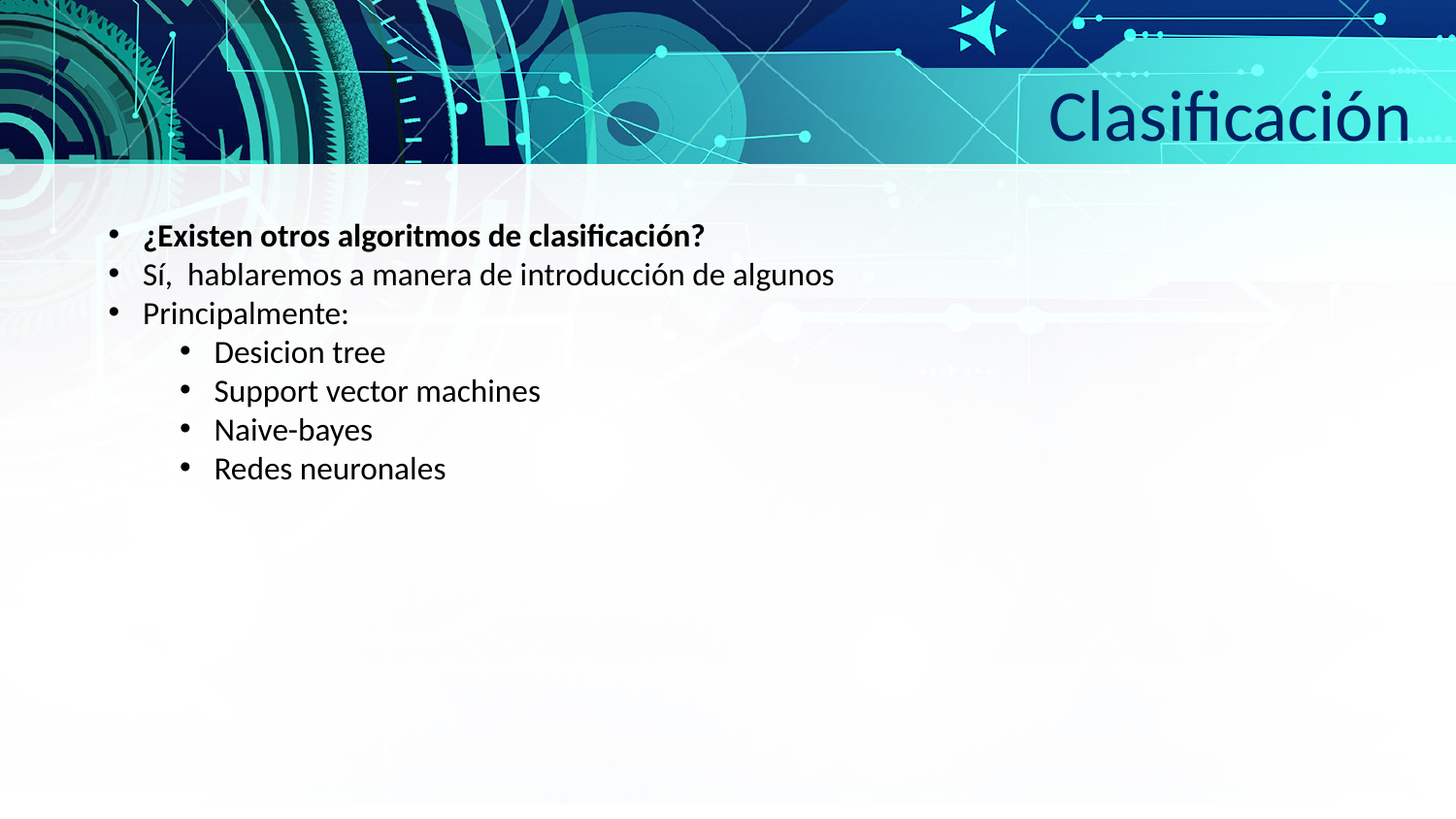

Clasificación
¿Existen otros algoritmos de clasificación?
Sí,  hablaremos a manera de introducción de algunos
Principalmente:
Desicion tree
Support vector machines
Naive-bayes
Redes neuronales